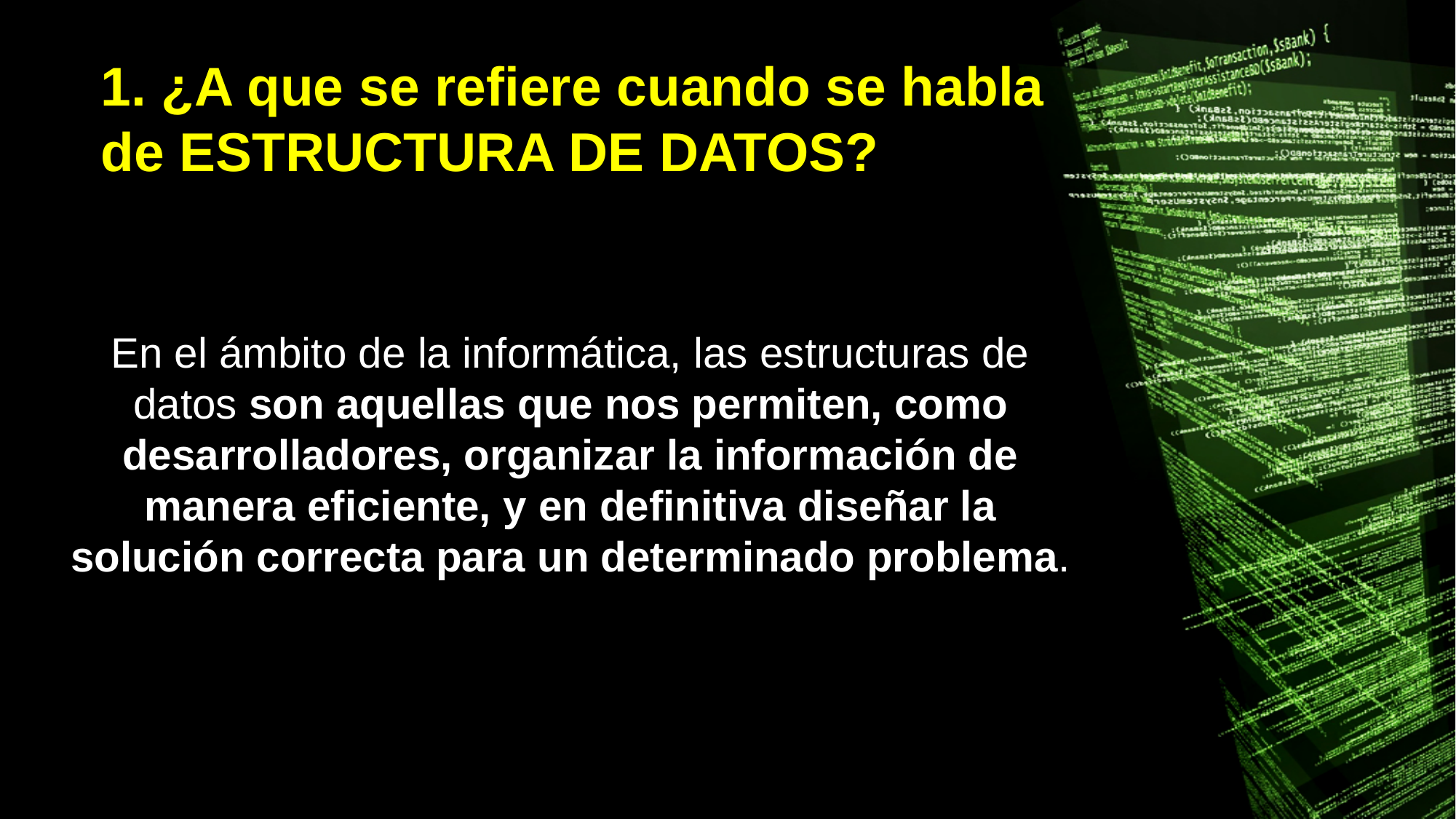

# 1. ¿A que se refiere cuando se habla de ESTRUCTURA DE DATOS?
En el ámbito de la informática, las estructuras de datos son aquellas que nos permiten, como desarrolladores, organizar la información de manera eficiente, y en definitiva diseñar la solución correcta para un determinado problema.